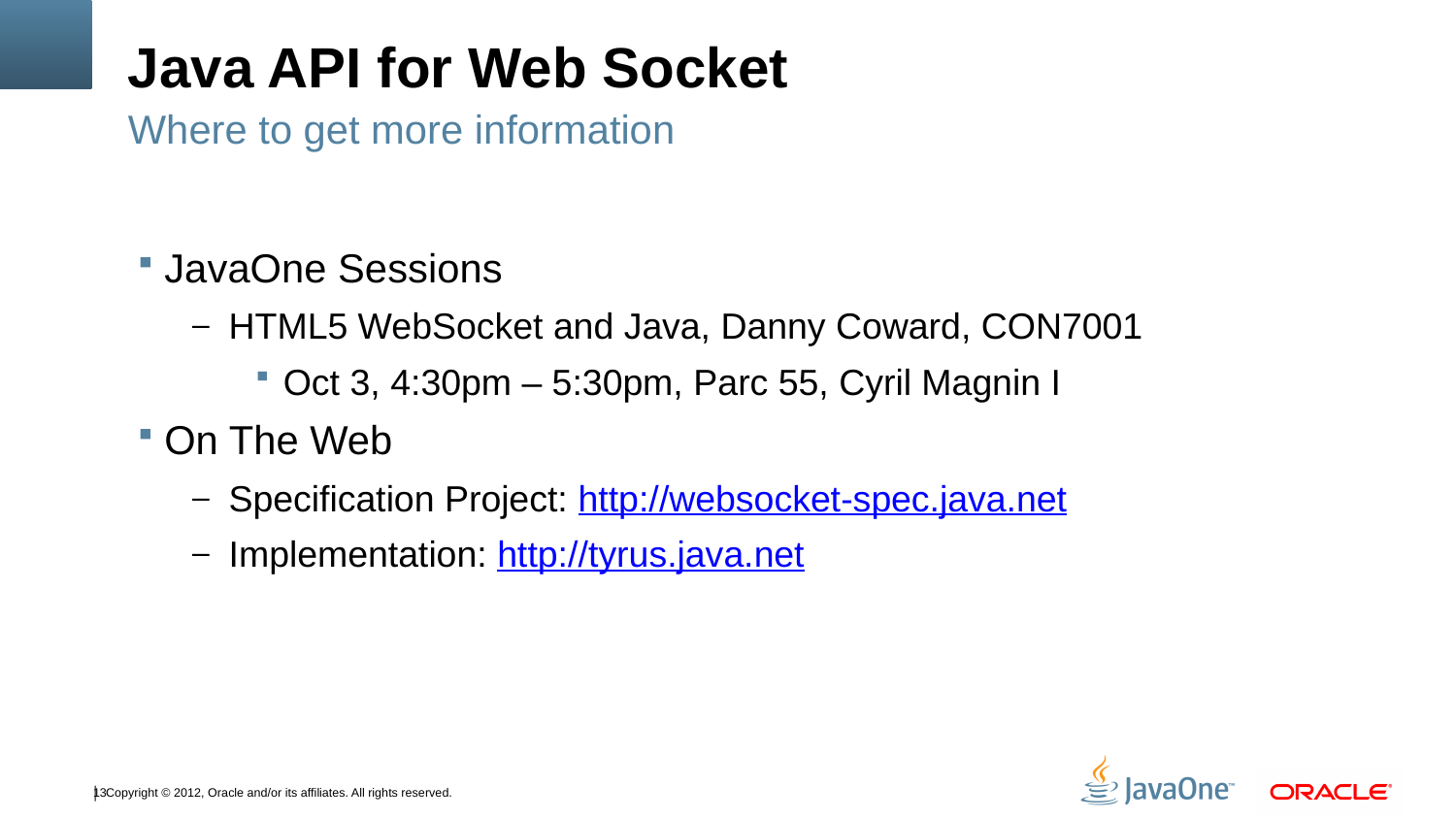

# Java API for Web Socket
Where to get more information
JavaOne Sessions
HTML5 WebSocket and Java, Danny Coward, CON7001
Oct 3, 4:30pm – 5:30pm, Parc 55, Cyril Magnin I
On The Web
Specification Project: http://websocket-spec.java.net
Implementation: http://tyrus.java.net